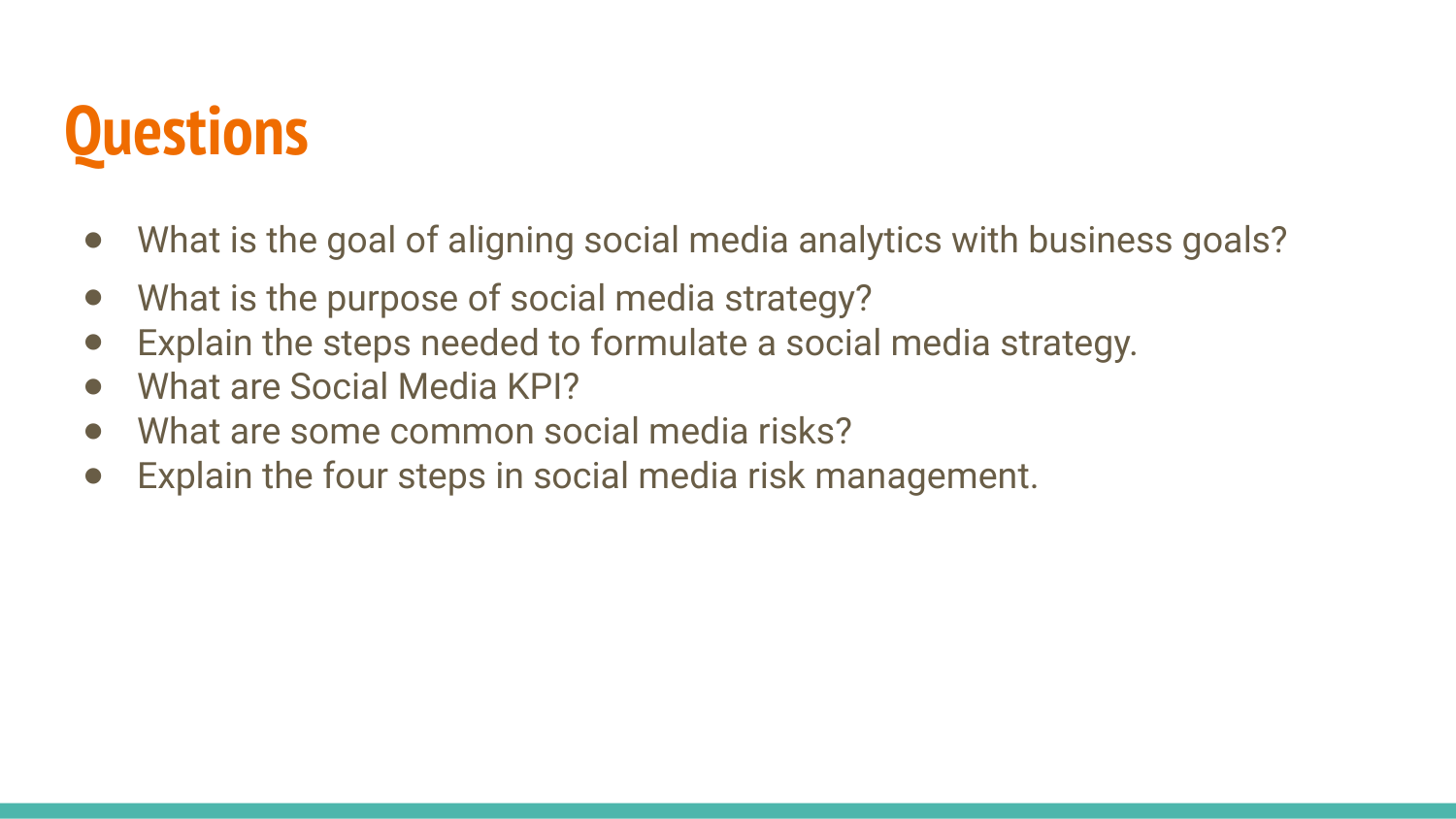

# Questions
What is the goal of aligning social media analytics with business goals?
What is the purpose of social media strategy?
Explain the steps needed to formulate a social media strategy.
What are Social Media KPI?
What are some common social media risks?
Explain the four steps in social media risk management.